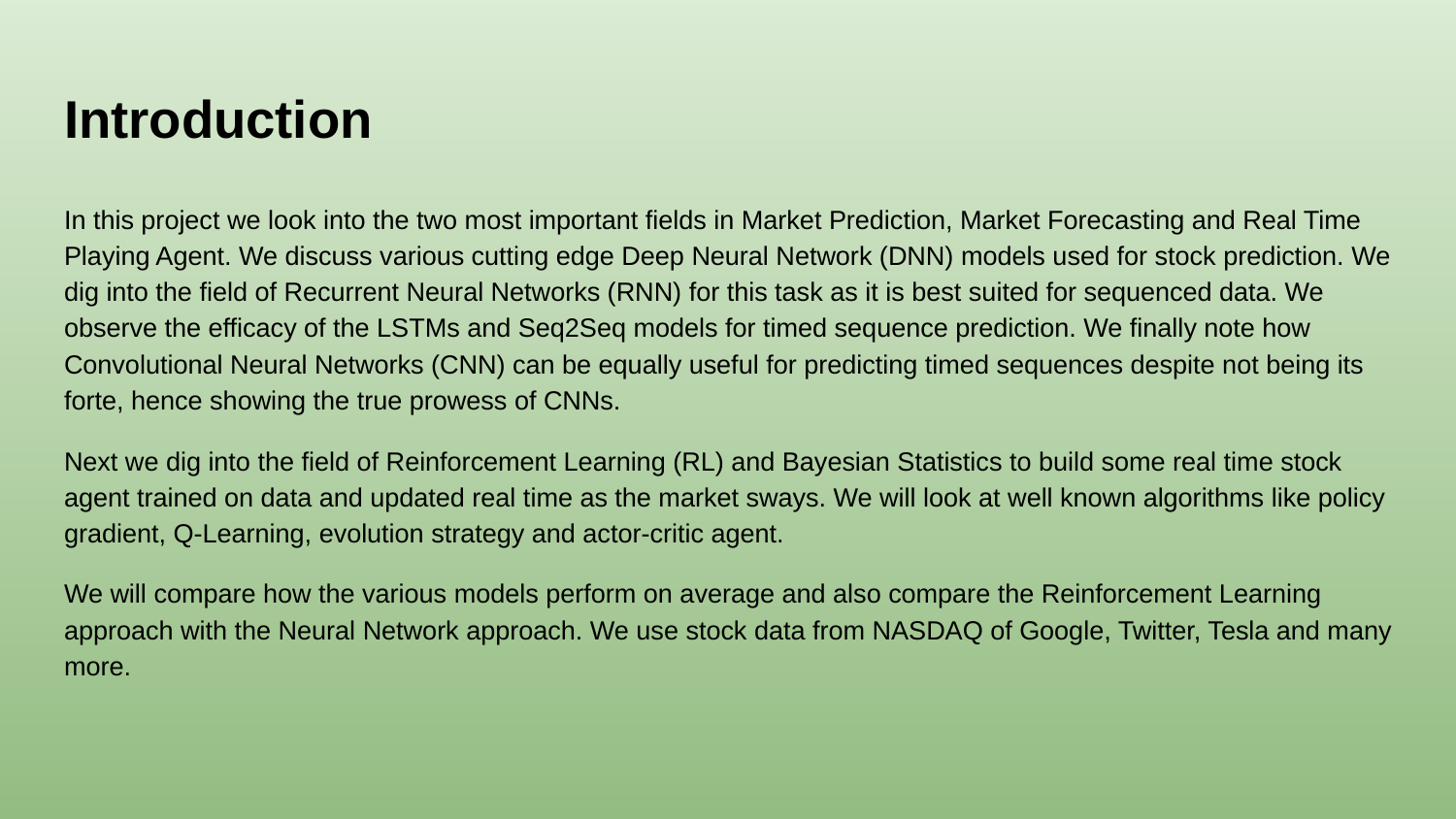

# Introduction
In this project we look into the two most important fields in Market Prediction, Market Forecasting and Real Time Playing Agent. We discuss various cutting edge Deep Neural Network (DNN) models used for stock prediction. We dig into the field of Recurrent Neural Networks (RNN) for this task as it is best suited for sequenced data. We observe the efficacy of the LSTMs and Seq2Seq models for timed sequence prediction. We finally note how Convolutional Neural Networks (CNN) can be equally useful for predicting timed sequences despite not being its forte, hence showing the true prowess of CNNs.
Next we dig into the field of Reinforcement Learning (RL) and Bayesian Statistics to build some real time stock agent trained on data and updated real time as the market sways. We will look at well known algorithms like policy gradient, Q-Learning, evolution strategy and actor-critic agent.
We will compare how the various models perform on average and also compare the Reinforcement Learning approach with the Neural Network approach. We use stock data from NASDAQ of Google, Twitter, Tesla and many more.